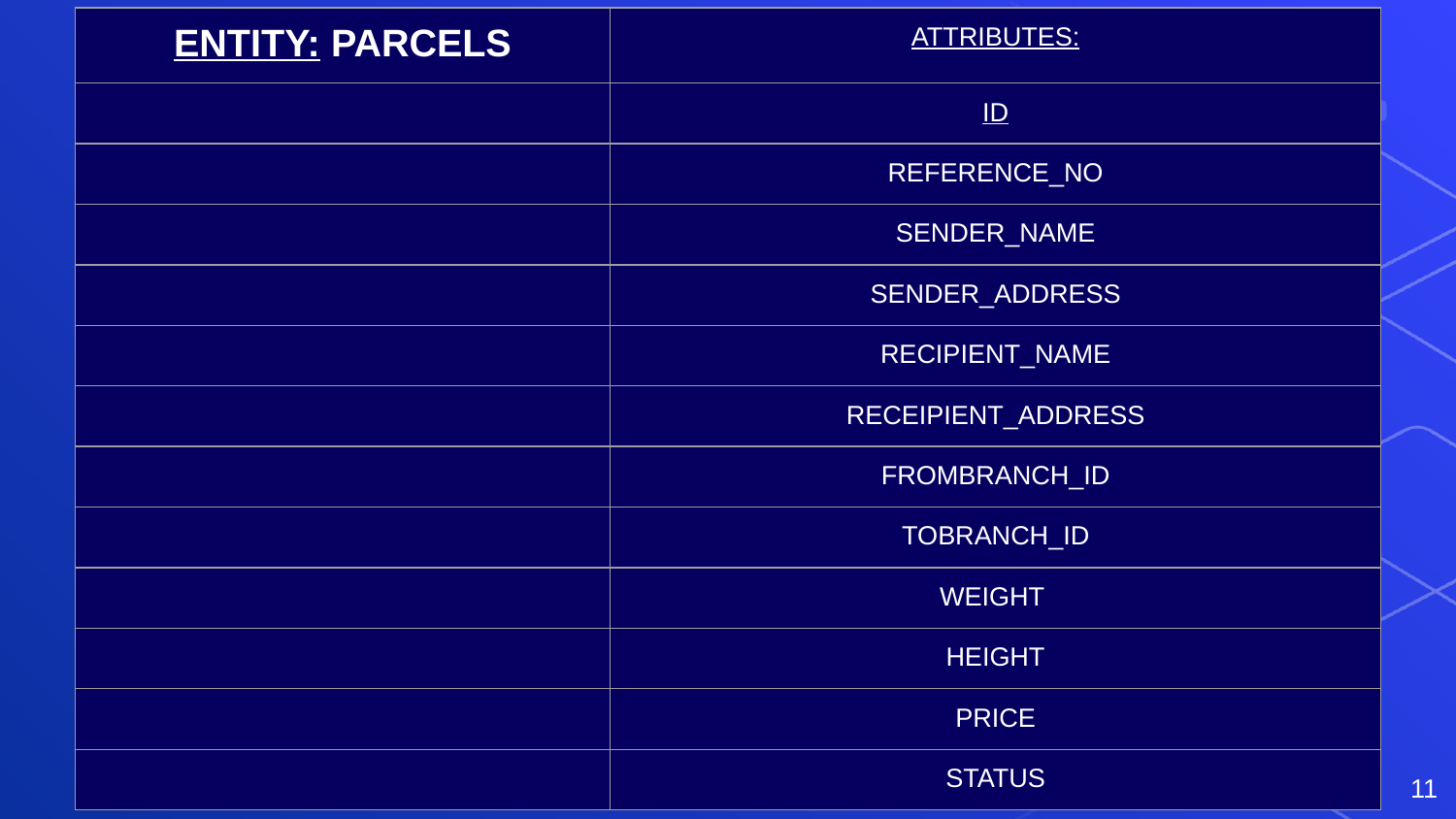

| ENTITY: PARCELS | ATTRIBUTES: |
| --- | --- |
|  | ID |
|  | REFERENCE\_NO |
|  | SENDER\_NAME |
|  | SENDER\_ADDRESS |
|  | RECIPIENT\_NAME |
|  | RECEIPIENT\_ADDRESS |
|  | FROMBRANCH\_ID |
|  | TOBRANCH\_ID |
|  | WEIGHT |
|  | HEIGHT |
|  | PRICE |
|  | STATUS |

11